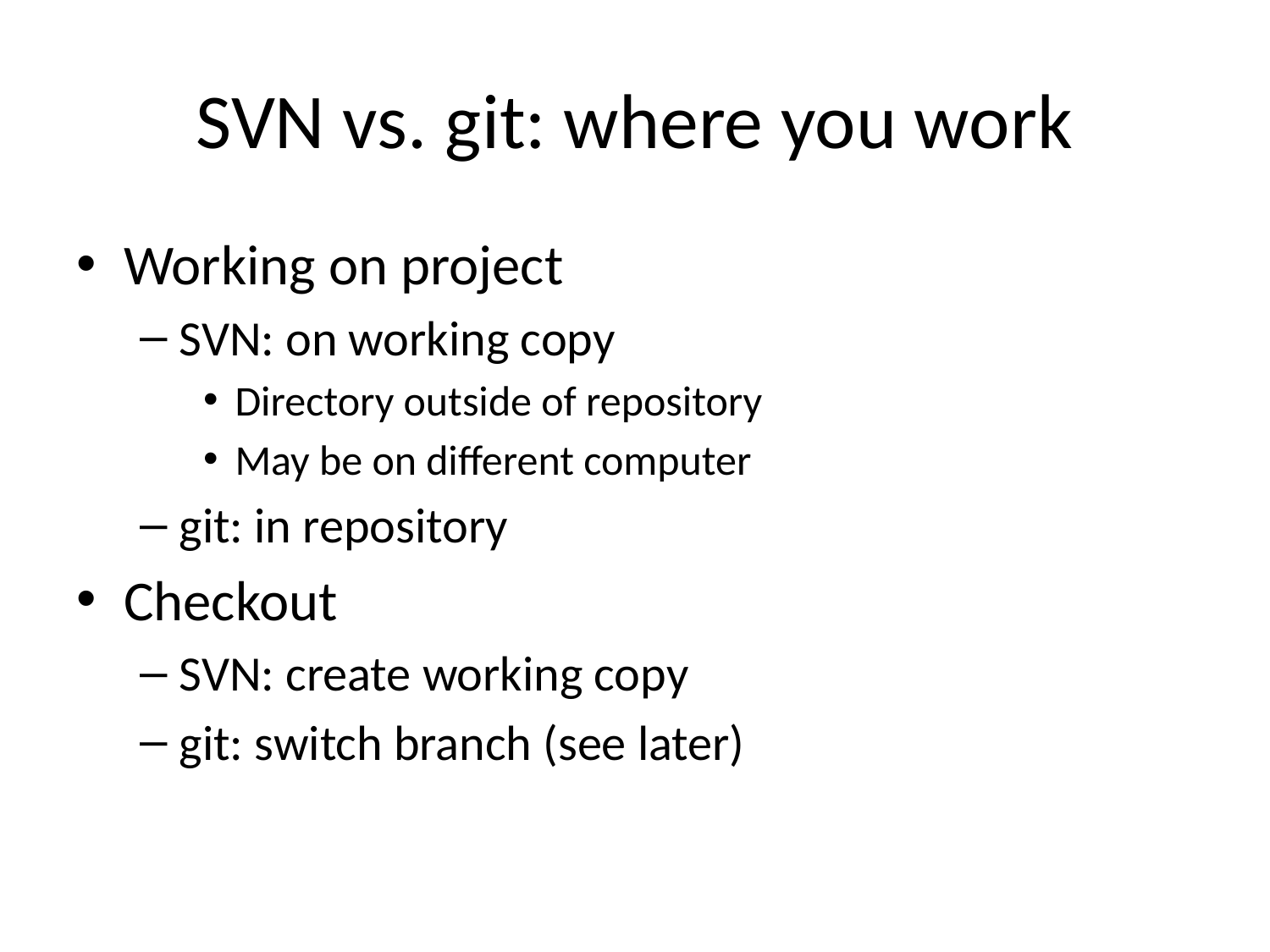

# SVN vs. git: where you work
Working on project
SVN: on working copy
Directory outside of repository
May be on different computer
git: in repository
Checkout
SVN: create working copy
git: switch branch (see later)